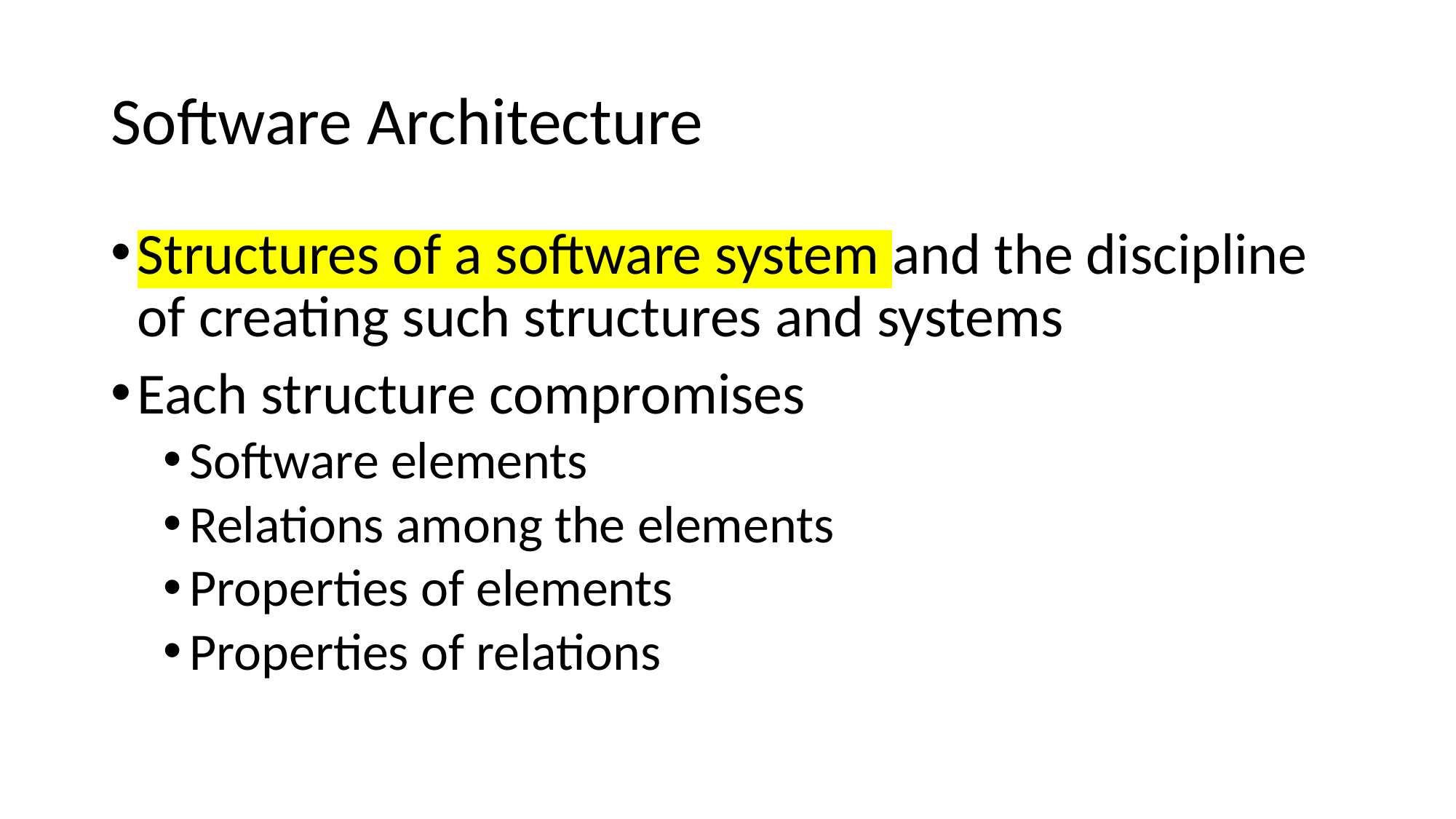

# Software Architecture
Structures of a software system and the discipline of creating such structures and systems
Each structure compromises
Software elements
Relations among the elements
Properties of elements
Properties of relations